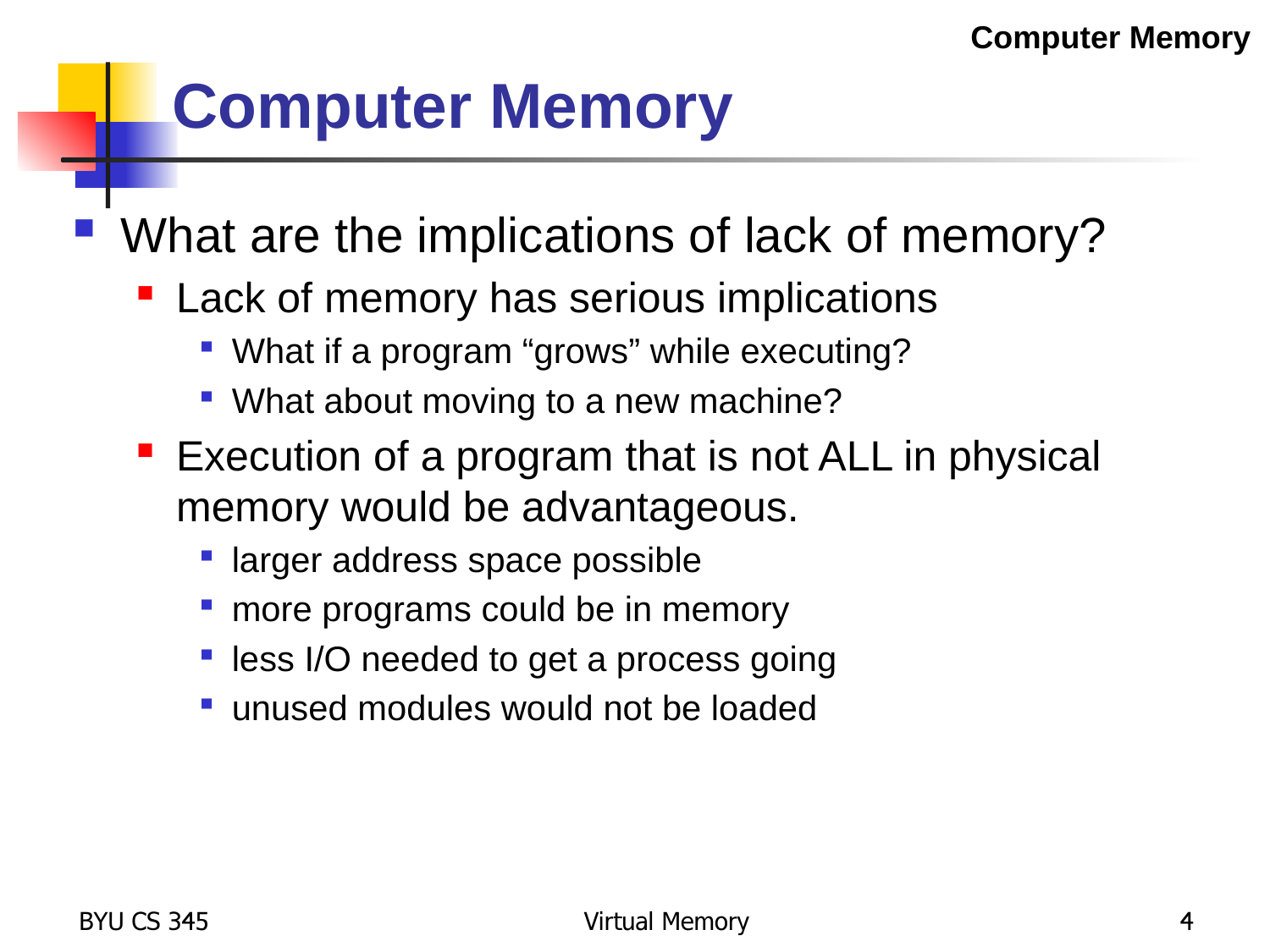

Computer Memory
# Computer Memory
What are the implications of lack of memory?
Lack of memory has serious implications
What if a program “grows” while executing?
What about moving to a new machine?
Execution of a program that is not ALL in physical memory would be advantageous.
larger address space possible
more programs could be in memory
less I/O needed to get a process going
unused modules would not be loaded
BYU CS 345
Virtual Memory
4